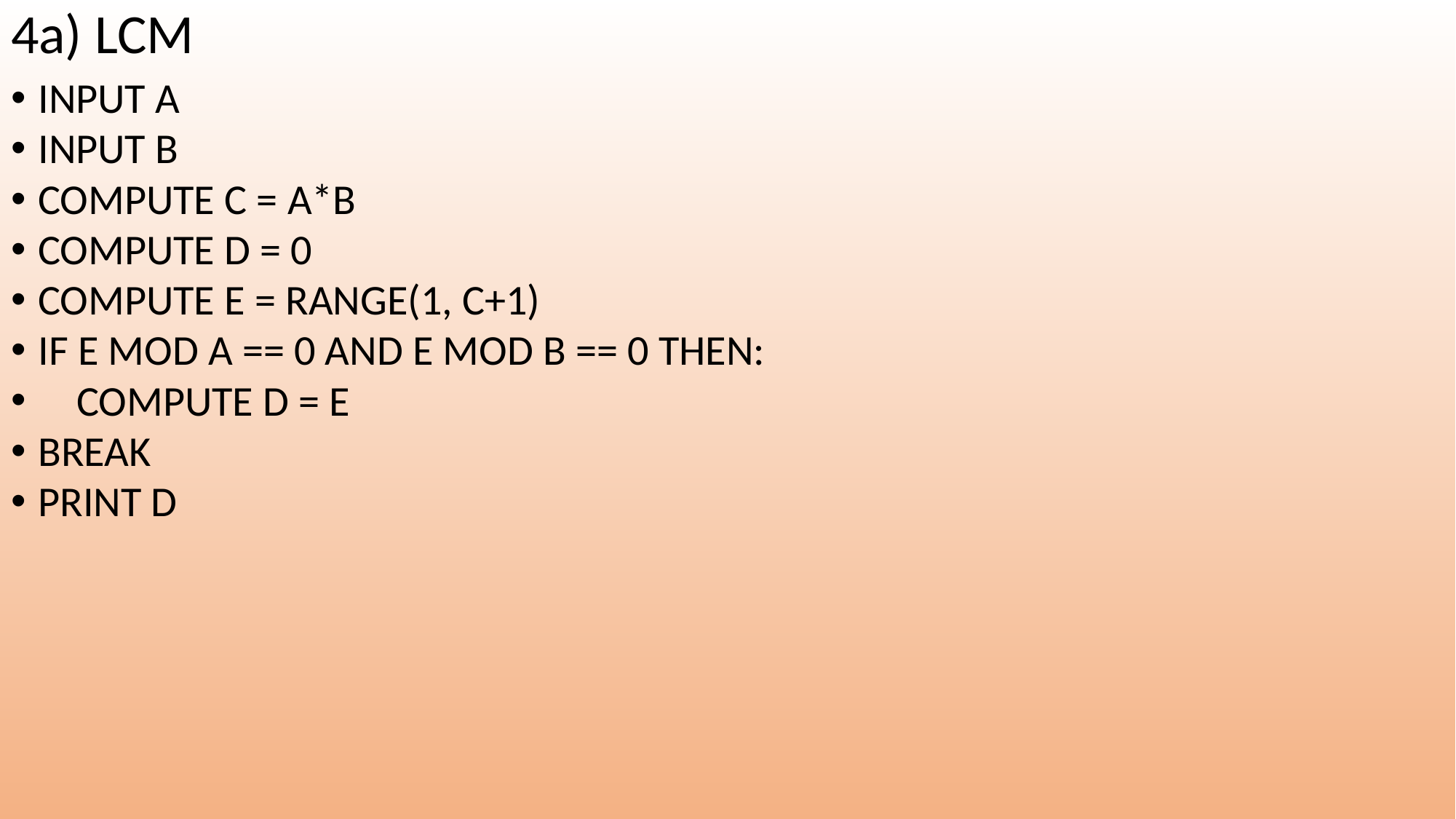

# 4a) LCM
INPUT A
INPUT B
COMPUTE C = A*B
COMPUTE D = 0
COMPUTE E = RANGE(1, C+1)
IF E MOD A == 0 AND E MOD B == 0 THEN:
    COMPUTE D = E
BREAK
PRINT D